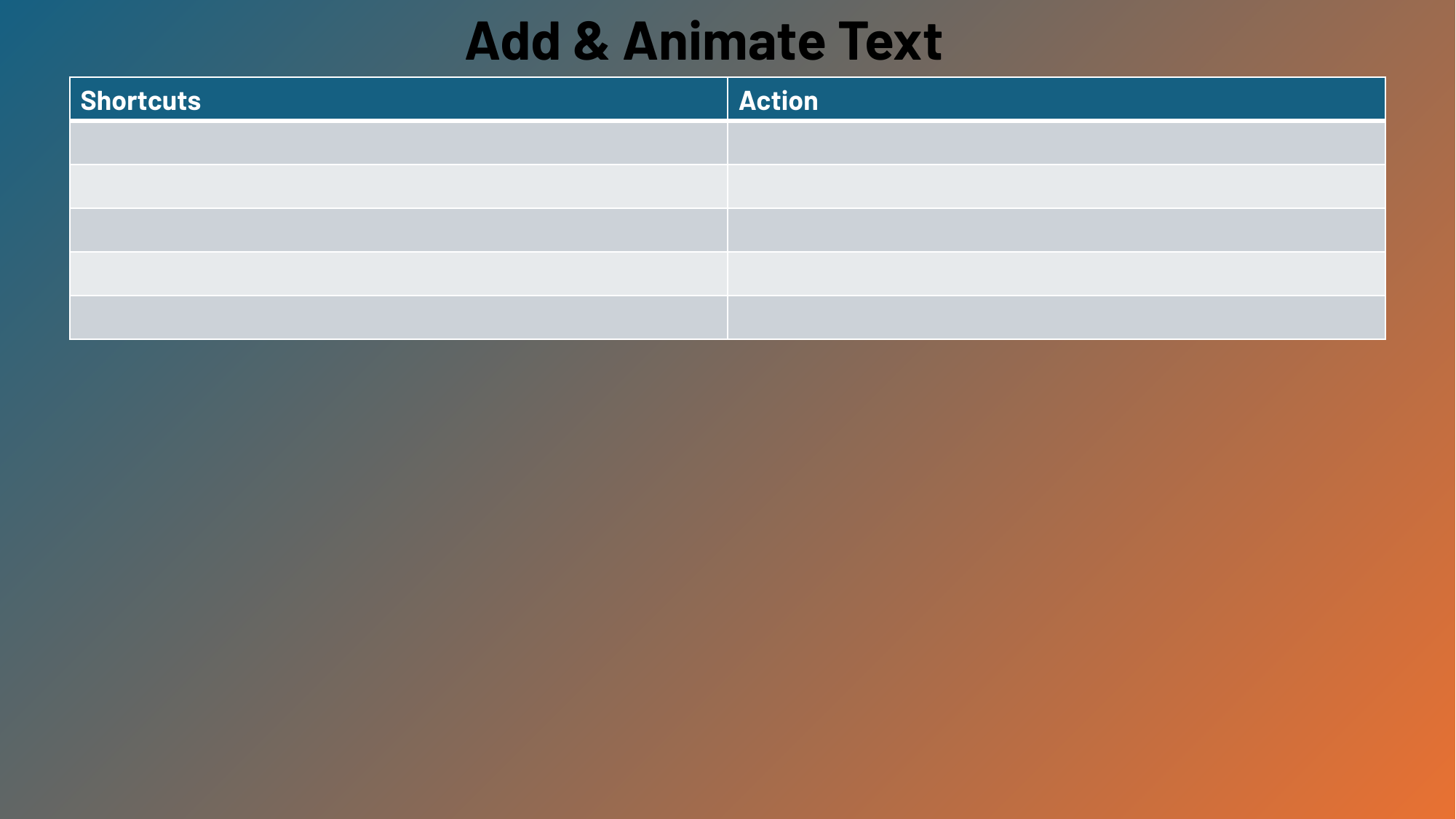

Add & Animate Text
| Shortcuts | Action |
| --- | --- |
|  |  |
|  |  |
|  |  |
|  |  |
|  |  |